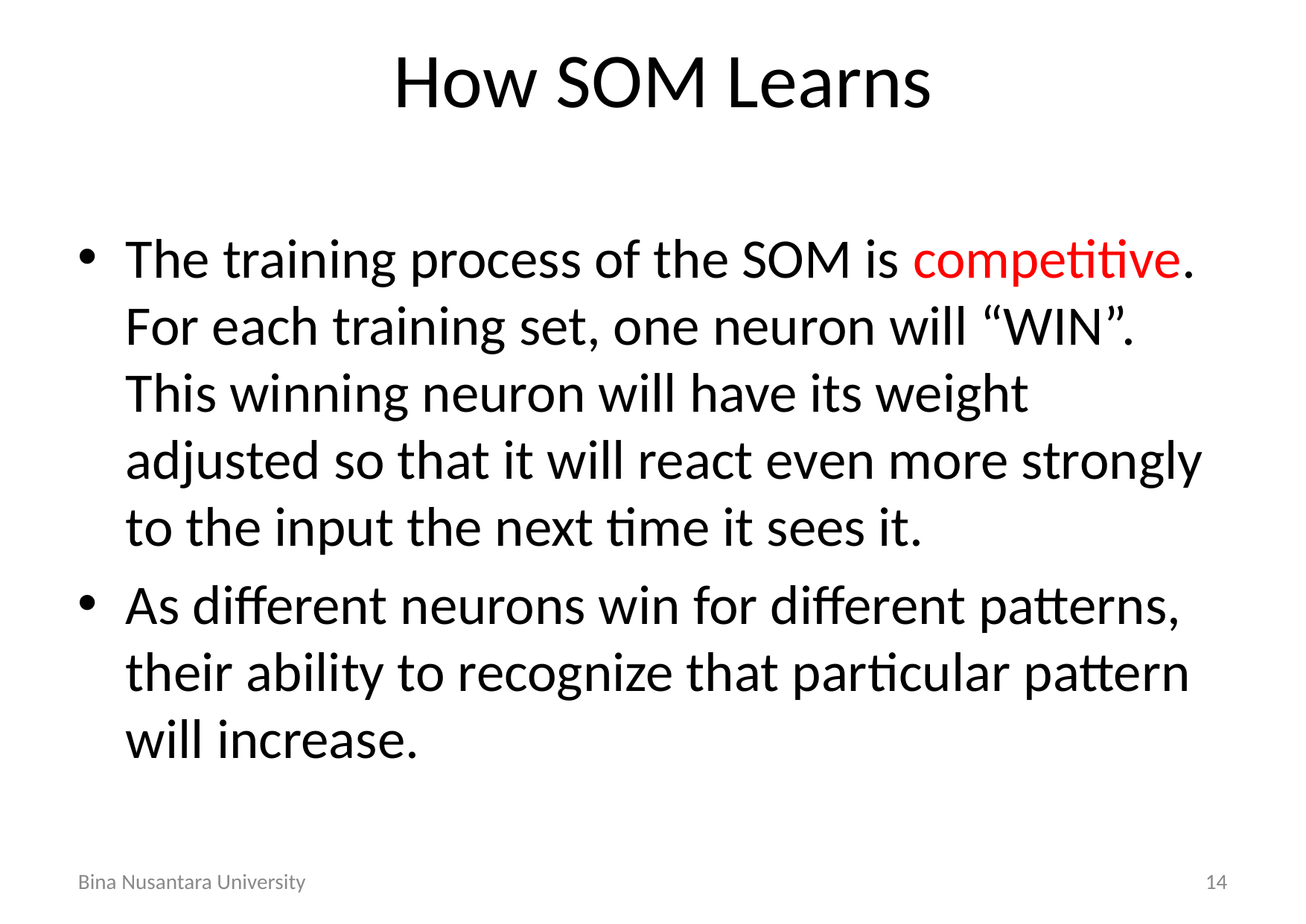

# How SOM Learns
The training process of the SOM is competitive. For each training set, one neuron will “WIN”. This winning neuron will have its weight adjusted so that it will react even more strongly to the input the next time it sees it.
As different neurons win for different patterns, their ability to recognize that particular pattern will increase.
Bina Nusantara University
14